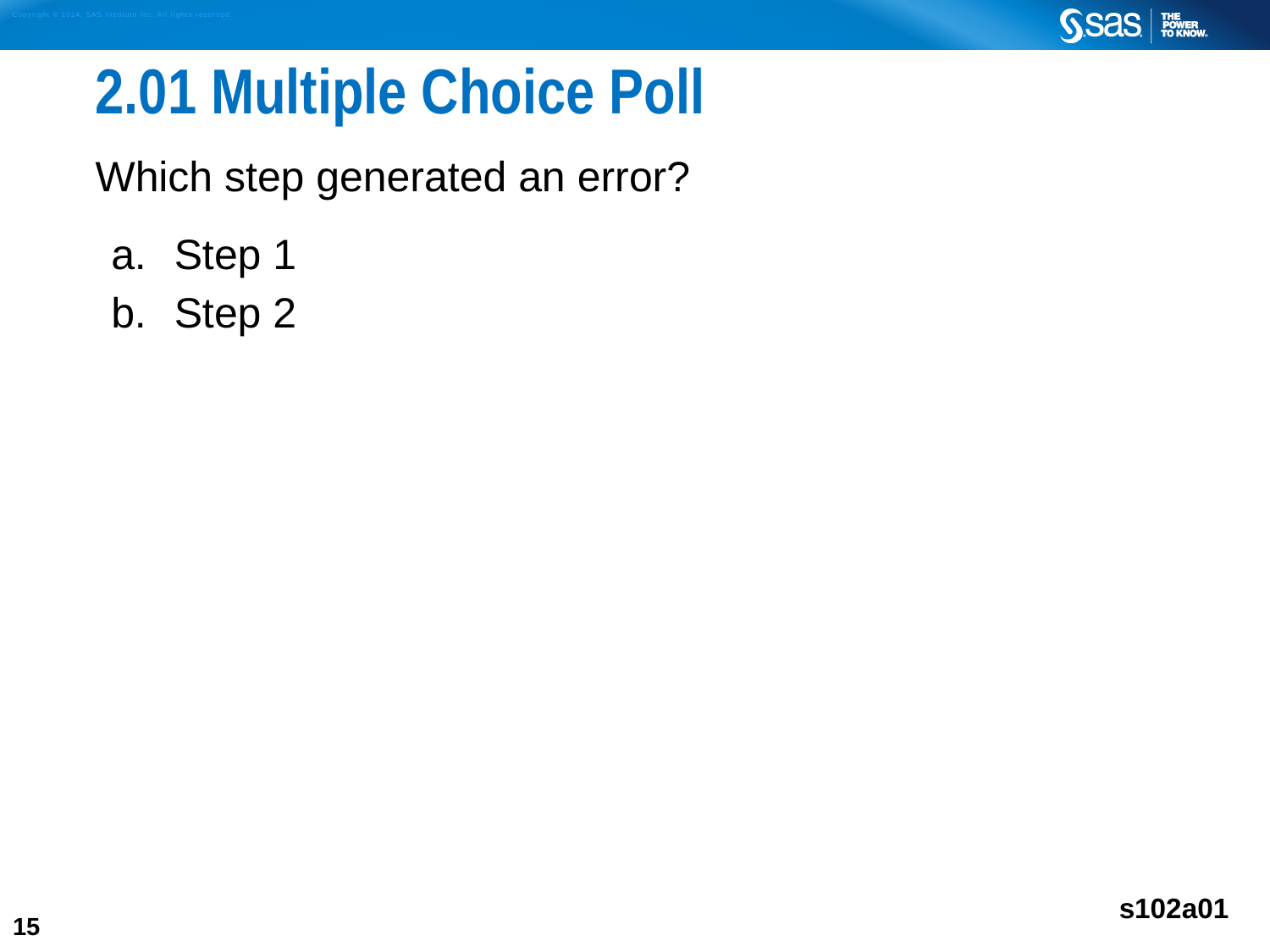

# 2.01 Multiple Choice Poll
Which step generated an error?

Step 1
Step 2
s102a01